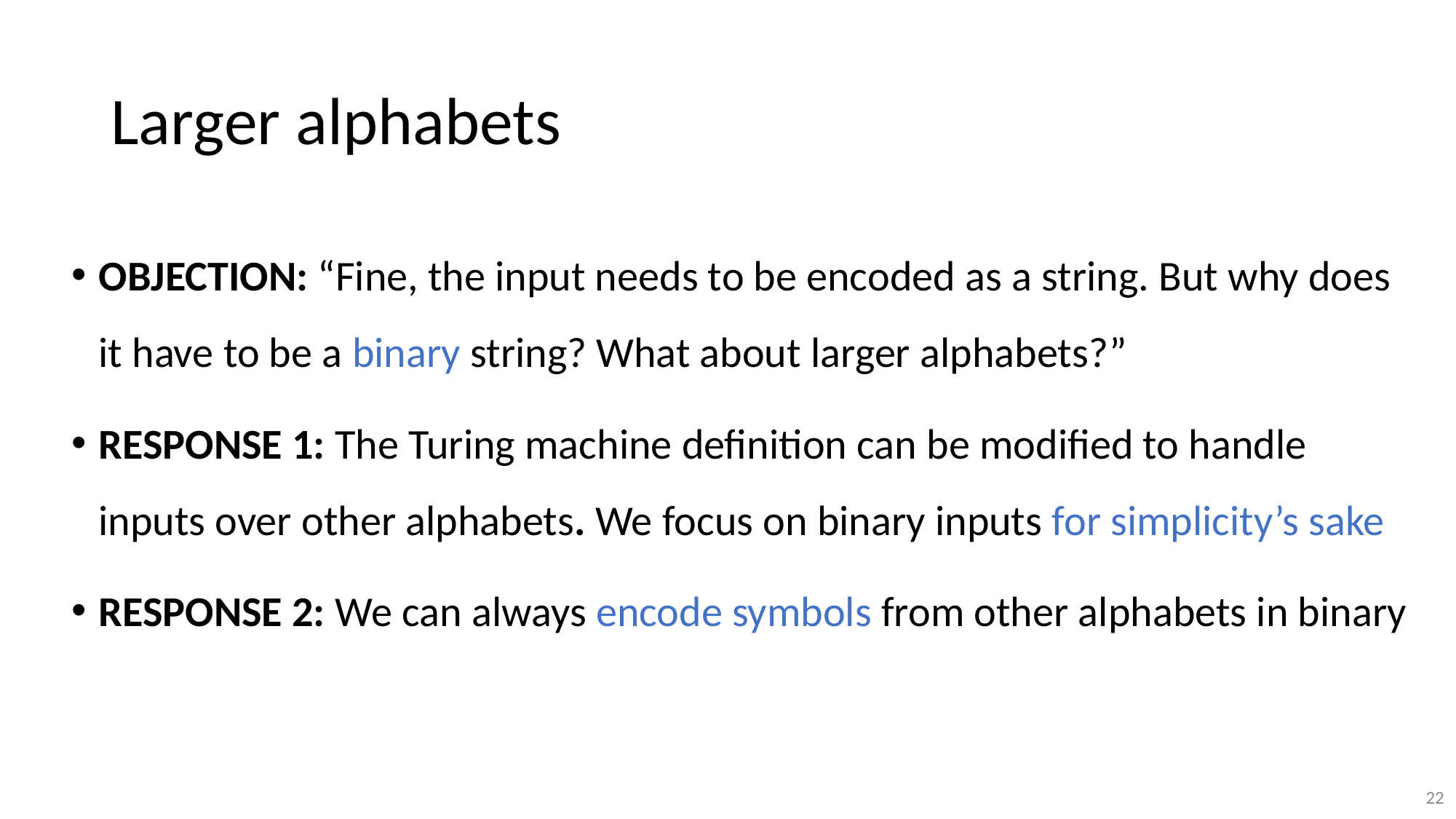

# Larger alphabets
OBJECTION: “Fine, the input needs to be encoded as a string. But why does it have to be a binary string? What about larger alphabets?”
RESPONSE 1: The Turing machine definition can be modified to handle inputs over other alphabets. We focus on binary inputs for simplicity’s sake
RESPONSE 2: We can always encode symbols from other alphabets in binary
22